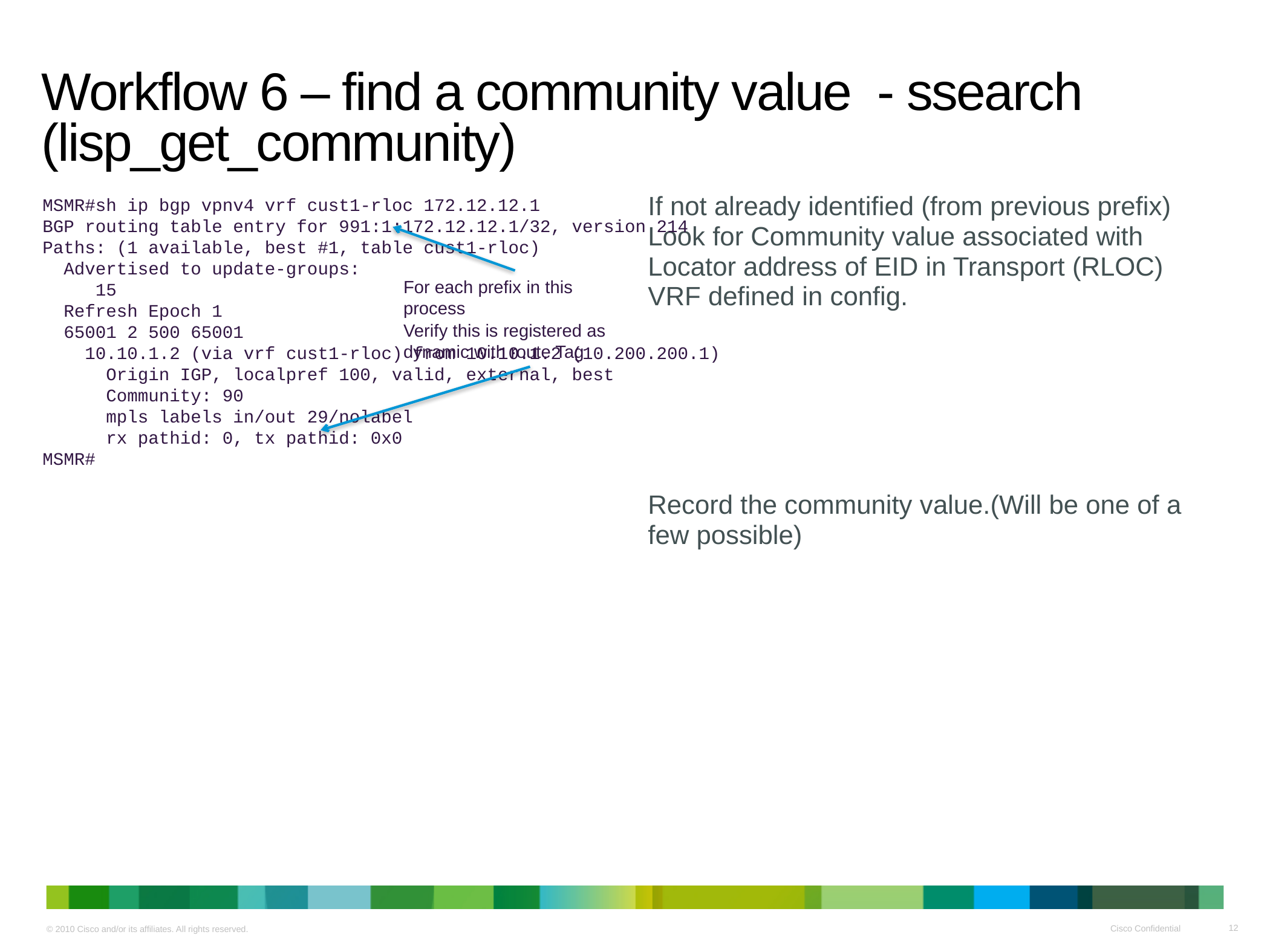

# Workflow 6 – find a community value  - ssearch  (lisp_get_community)
If not already identified (from previous prefix) Look for Community value associated with Locator address of EID in Transport (RLOC) VRF defined in config.

Record the community value.(Will be one of a few possible)

MSMR#sh ip bgp vpnv4 vrf cust1-rloc 172.12.12.1
BGP routing table entry for 991:1:172.12.12.1/32, version 214
Paths: (1 available, best #1, table cust1-rloc)
  Advertised to update-groups:
     15
  Refresh Epoch 1
  65001 2 500 65001
    10.10.1.2 (via vrf cust1-rloc) from 10.10.1.2 (10.200.200.1)
      Origin IGP, localpref 100, valid, external, best
      Community: 90
      mpls labels in/out 29/nolabel
      rx pathid: 0, tx pathid: 0x0
MSMR#
For each prefix in this process
Verify this is registered as dynamic with route Tag